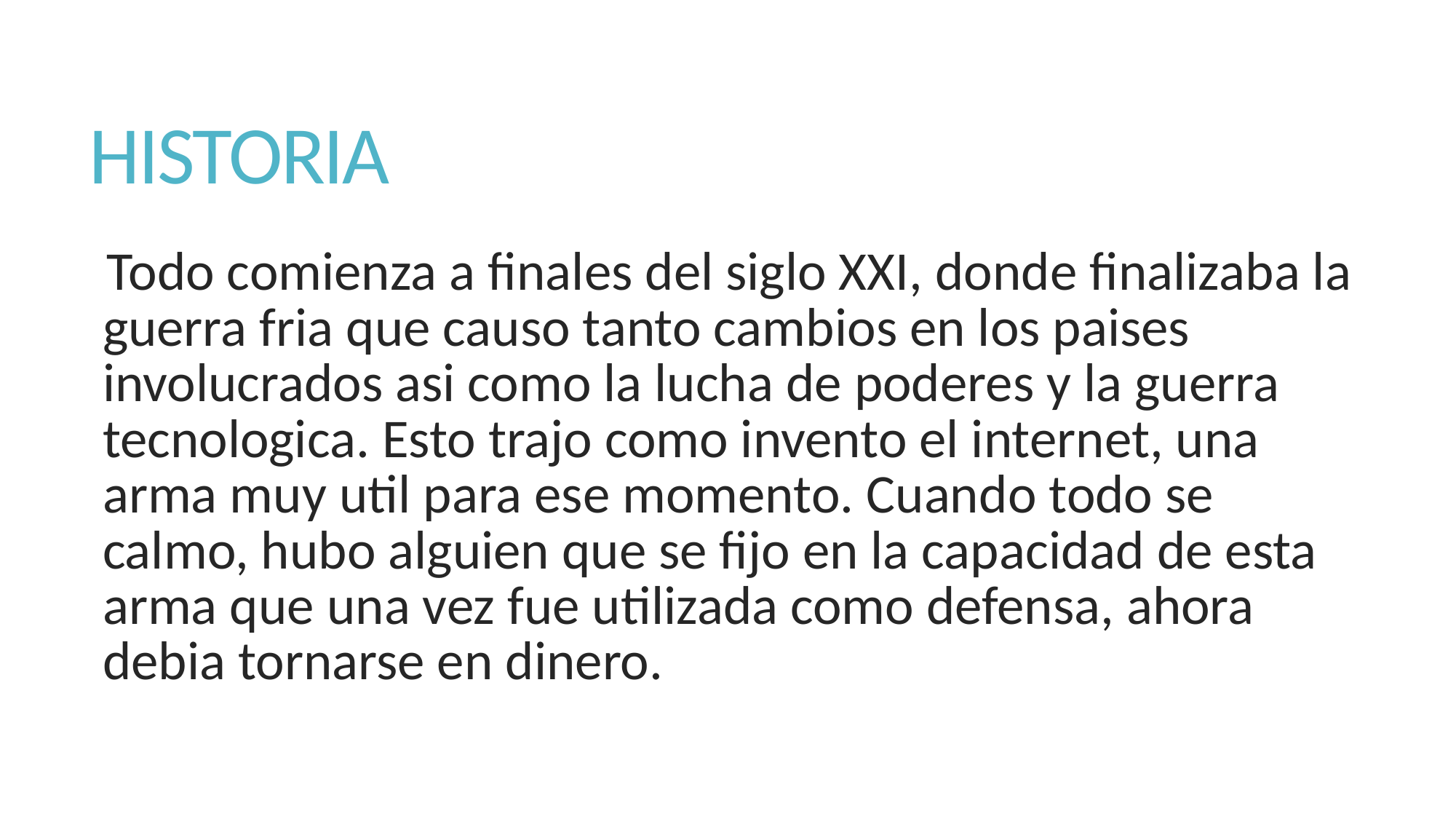

# HISTORIA
Todo comienza a finales del siglo XXI, donde finalizaba la guerra fria que causo tanto cambios en los paises involucrados asi como la lucha de poderes y la guerra tecnologica. Esto trajo como invento el internet, una arma muy util para ese momento. Cuando todo se calmo, hubo alguien que se fijo en la capacidad de esta arma que una vez fue utilizada como defensa, ahora debia tornarse en dinero.